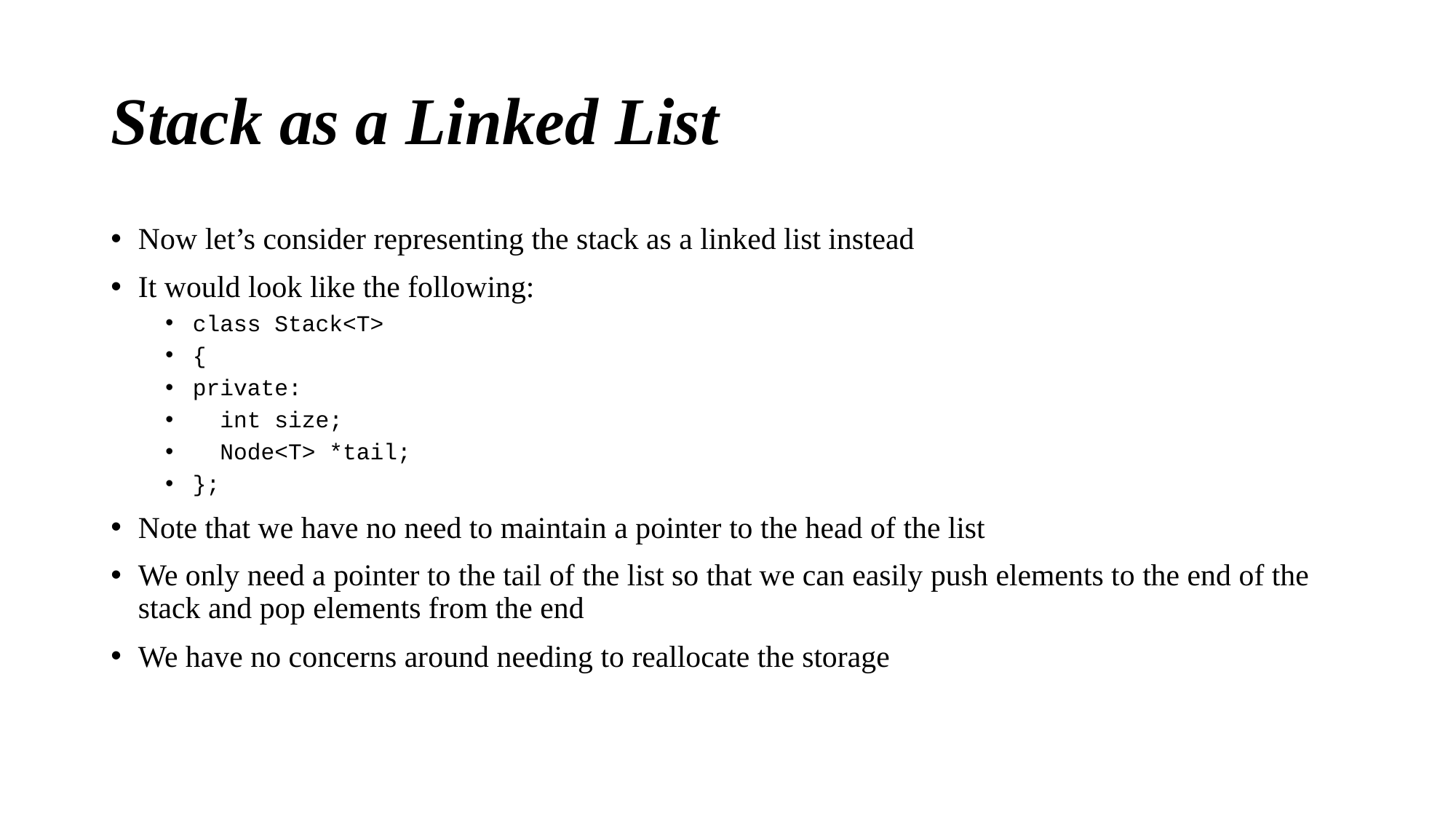

# Stack as a Linked List
Now let’s consider representing the stack as a linked list instead
It would look like the following:
class Stack<T>
{
private:
  int size;
  Node<T> *tail;
};
Note that we have no need to maintain a pointer to the head of the list
We only need a pointer to the tail of the list so that we can easily push elements to the end of the stack and pop elements from the end
We have no concerns around needing to reallocate the storage